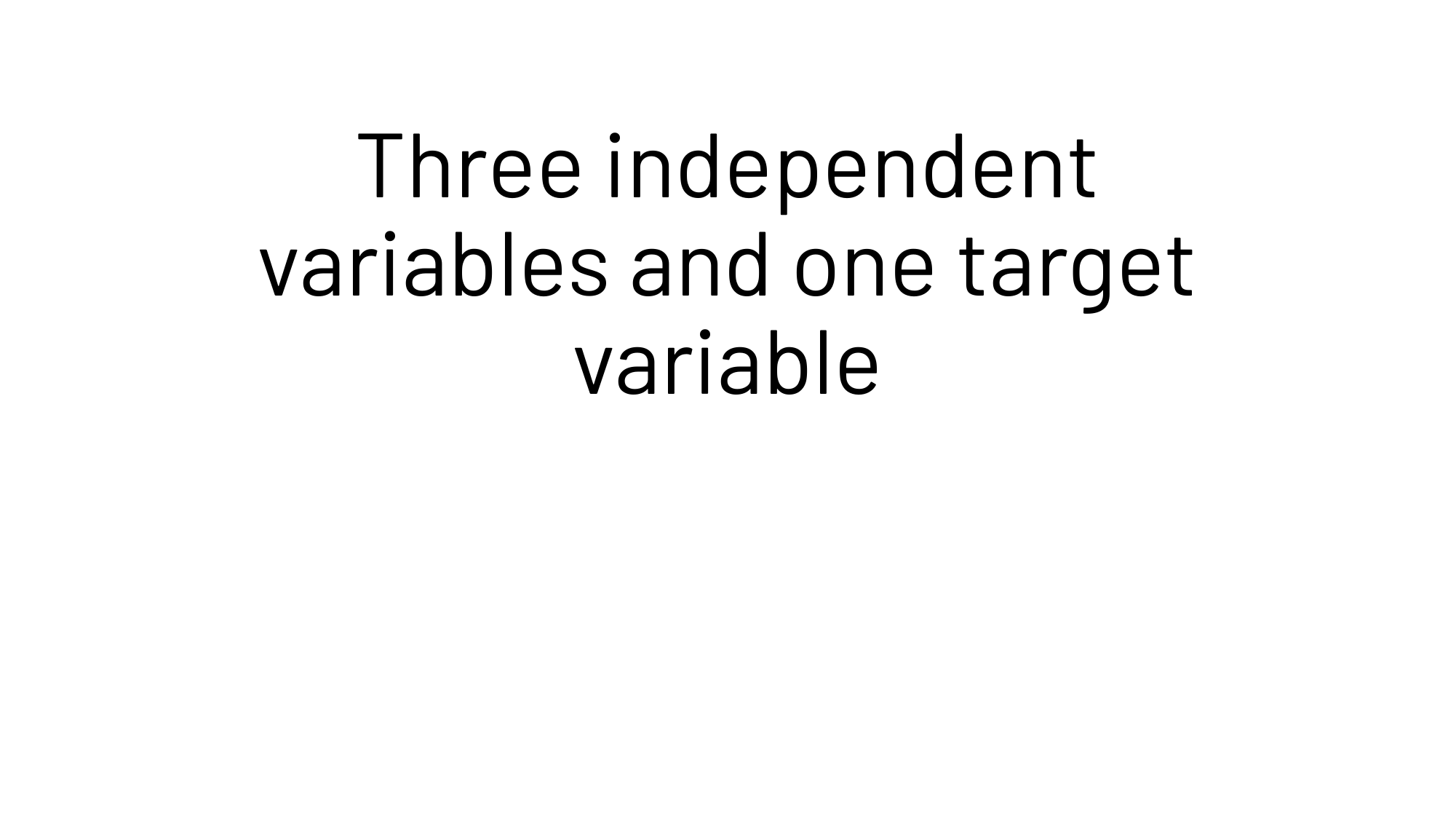

# Three independent variables and one target variable